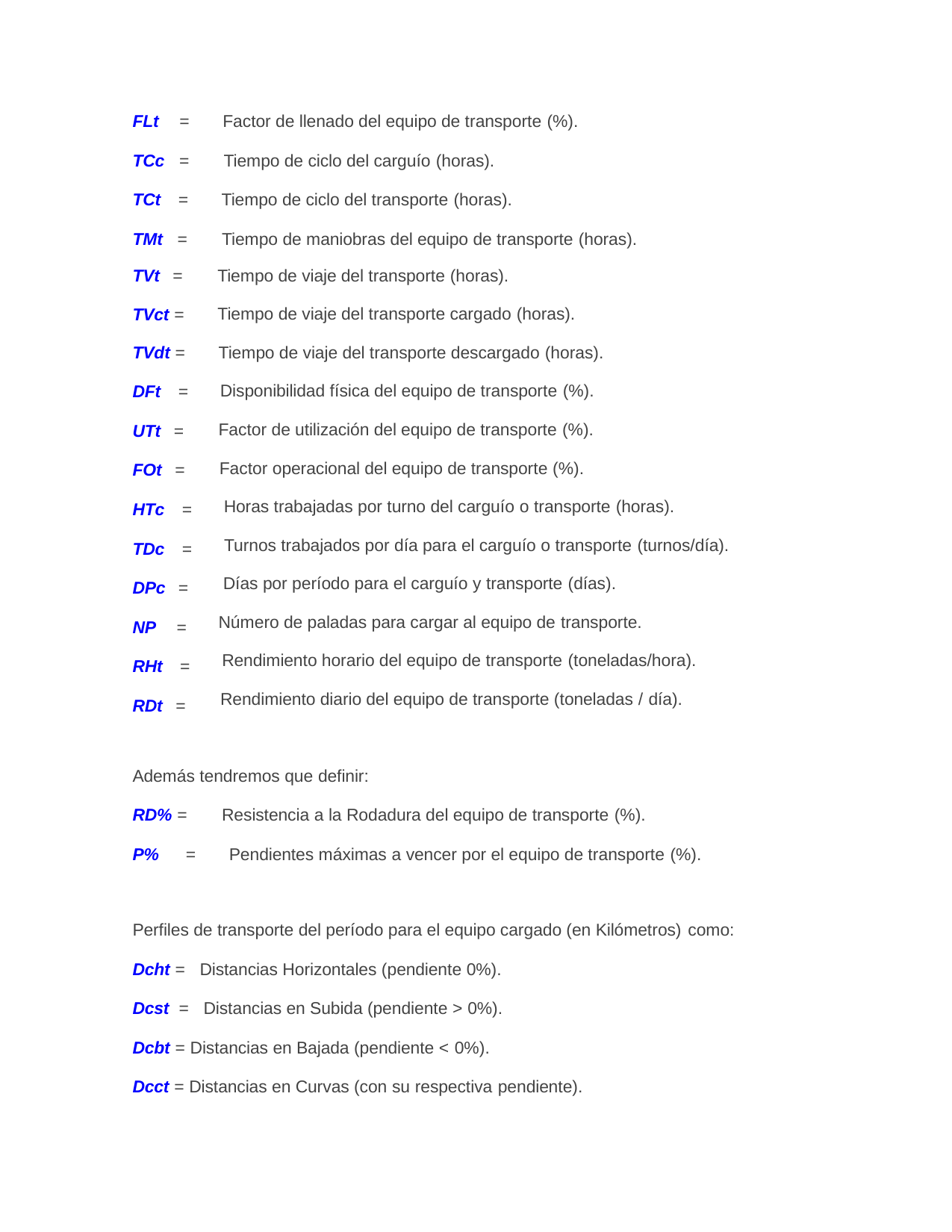

FLt	=	Factor de llenado del equipo de transporte (%).

TCc   =	Tiempo de ciclo del carguío (horas).

TCt	=	Tiempo de ciclo del transporte (horas).

TMt   =	Tiempo de maniobras del equipo de transporte (horas).
TVt  =

TVct =
Tiempo de viaje del transporte (horas).
Tiempo de viaje del transporte cargado (horas).
TVdt =

DFt	=

UTt  =

FOt  =

HTc	=

TDc	=

DPc  =

NP	=

RHt	=

RDt  =
Tiempo de viaje del transporte descargado (horas).
Disponibilidad física del equipo de transporte (%).
Factor de utilización del equipo de transporte (%).
Factor operacional del equipo de transporte (%).
Horas trabajadas por turno del carguío o transporte (horas).
Turnos trabajados por día para el carguío o transporte (turnos/día).
Días por período para el carguío y transporte (días).
Número de paladas para cargar al equipo de transporte.
Rendimiento horario del equipo de transporte (toneladas/hora).
Rendimiento diario del equipo de transporte (toneladas / día).
Además tendremos que definir:

RD% =	Resistencia a la Rodadura del equipo de transporte (%).

P%	=	Pendientes máximas a vencer por el equipo de transporte (%).
Perfiles de transporte del período para el equipo cargado (en Kilómetros) como:

Dcht =   Distancias Horizontales (pendiente 0%).

Dcst  =   Distancias en Subida (pendiente > 0%).

Dcbt = Distancias en Bajada (pendiente < 0%).

Dcct = Distancias en Curvas (con su respectiva pendiente).